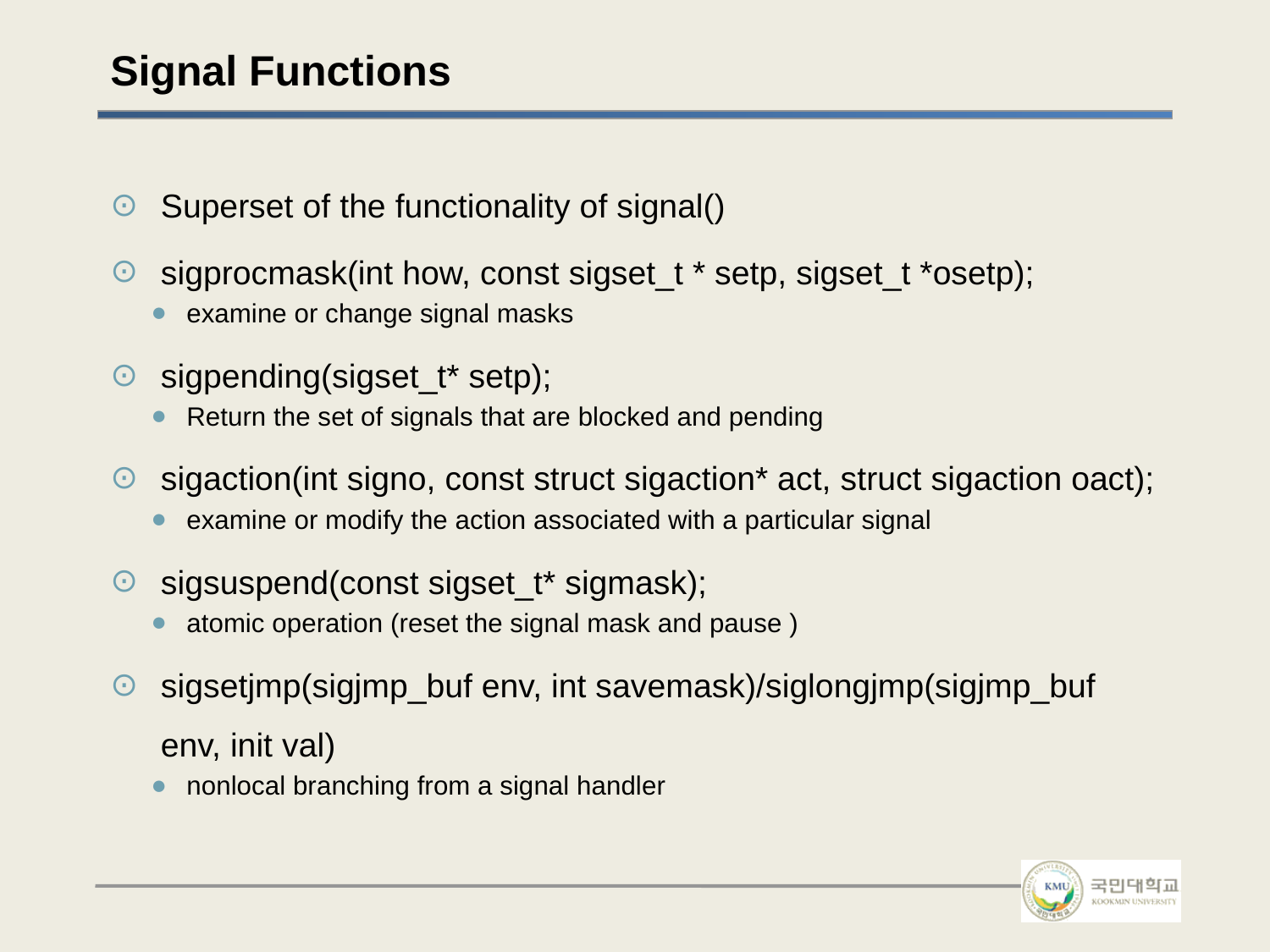

# Signal Functions
Superset of the functionality of signal()
sigprocmask(int how, const sigset_t * setp, sigset_t *osetp);
examine or change signal masks
sigpending(sigset_t* setp);
Return the set of signals that are blocked and pending
sigaction(int signo, const struct sigaction* act, struct sigaction oact);
examine or modify the action associated with a particular signal
sigsuspend(const sigset_t* sigmask);
atomic operation (reset the signal mask and pause )
sigsetjmp(sigjmp_buf env, int savemask)/siglongjmp(sigjmp_buf env, init val)
nonlocal branching from a signal handler